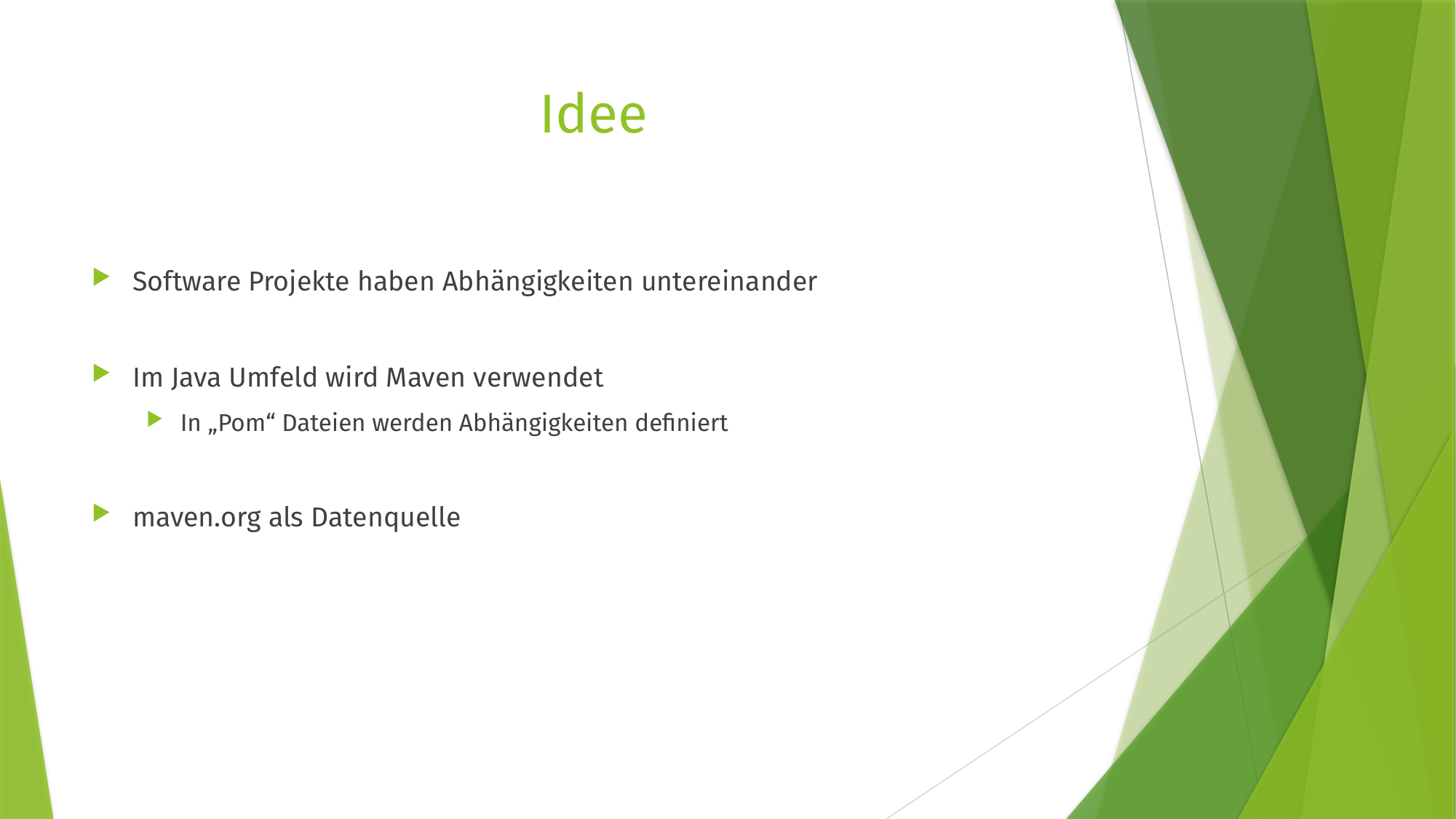

# Idee
Software Projekte haben Abhängigkeiten untereinander

Im Java Umfeld wird Maven verwendet
In „Pom“ Dateien werden Abhängigkeiten definiert

maven.org als Datenquelle